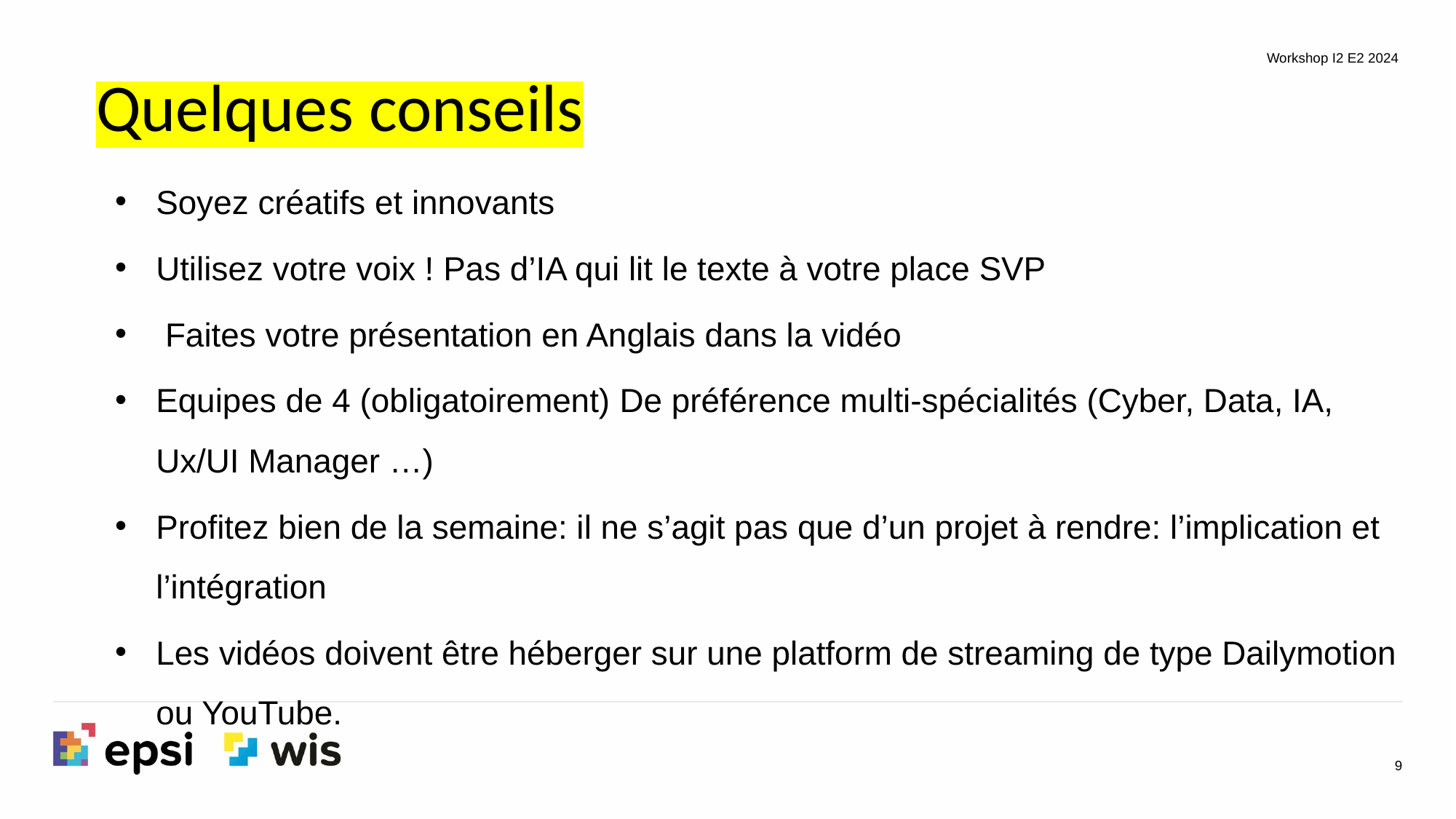

Quelques conseils
Workshop I2 E2 2024
Soyez créatifs et innovants
Utilisez votre voix ! Pas d’IA qui lit le texte à votre place SVP
 Faites votre présentation en Anglais dans la vidéo
Equipes de 4 (obligatoirement)​ De préférence multi-spécialités (Cyber, Data, IA, Ux/UI Manager …)​
Profitez bien de la semaine: il ne s’agit pas que d’un projet à rendre: l’implication et l’intégration
Les vidéos doivent être héberger sur une platform de streaming de type Dailymotion ou YouTube.

9